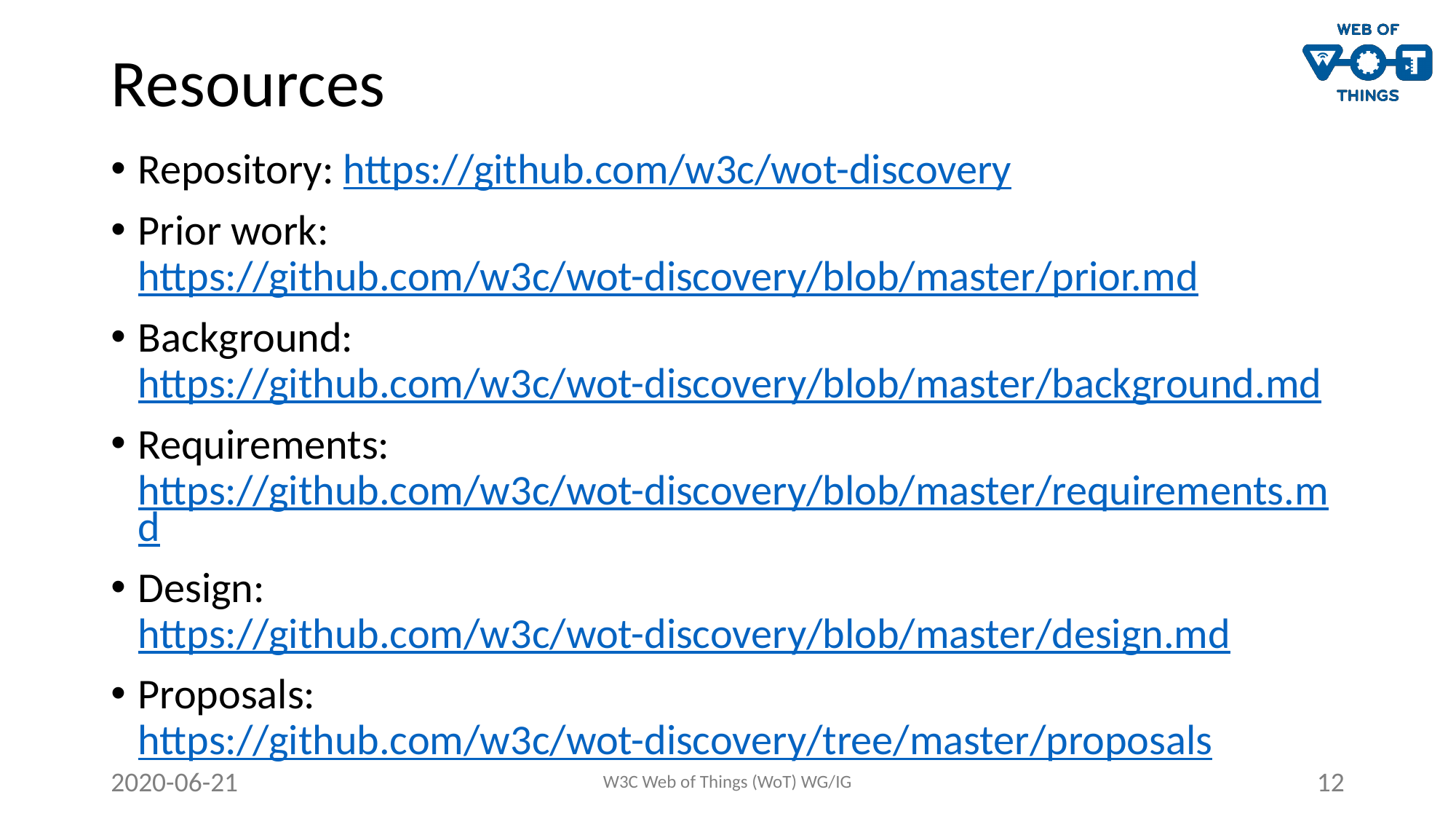

# Resources
Repository: https://github.com/w3c/wot-discovery
Prior work: https://github.com/w3c/wot-discovery/blob/master/prior.md
Background: https://github.com/w3c/wot-discovery/blob/master/background.md
Requirements: https://github.com/w3c/wot-discovery/blob/master/requirements.md
Design: https://github.com/w3c/wot-discovery/blob/master/design.md
Proposals: https://github.com/w3c/wot-discovery/tree/master/proposals
2020-06-21
W3C Web of Things (WoT) WG/IG
12